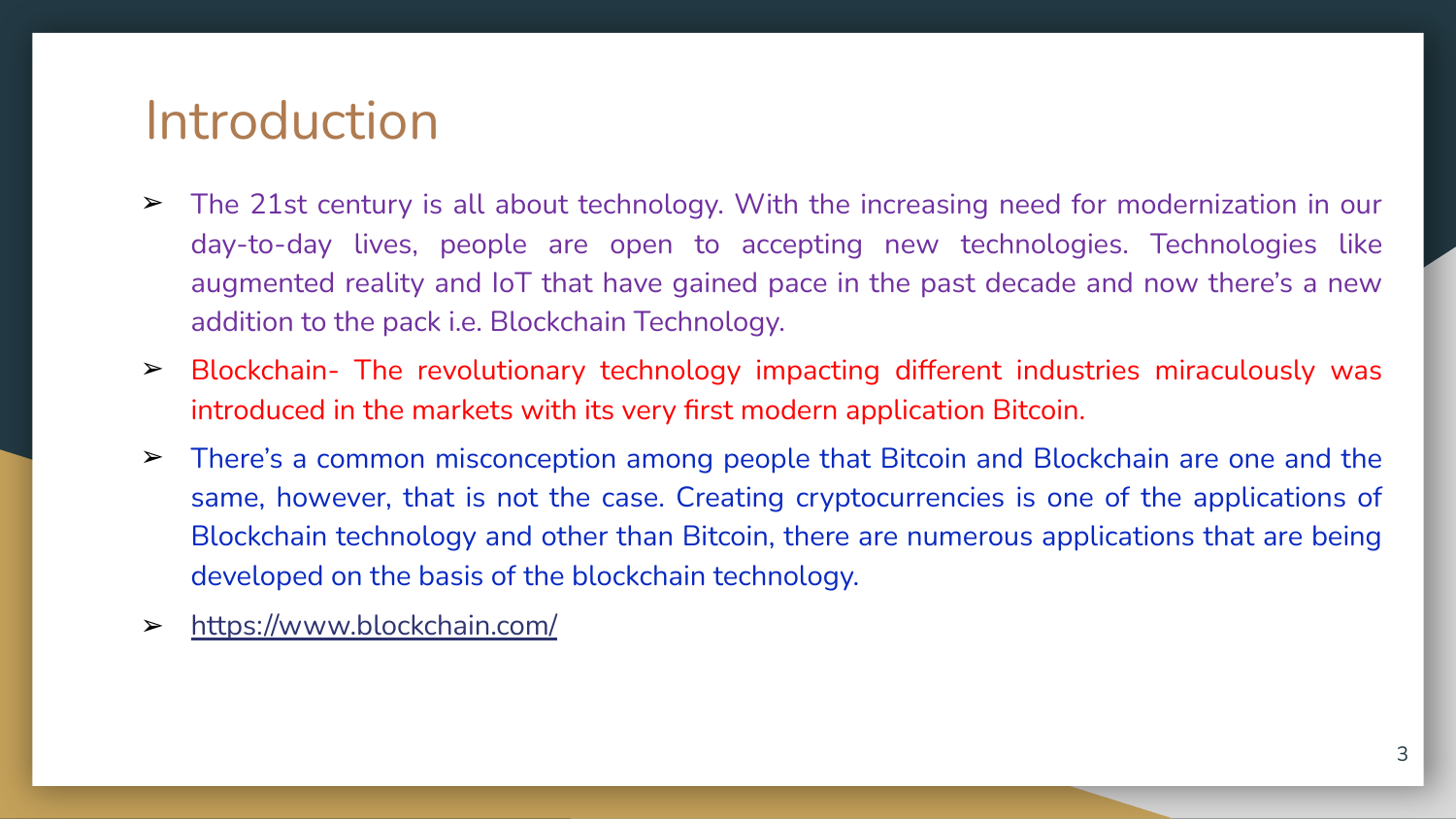

# Introduction
The 21st century is all about technology. With the increasing need for modernization in our day-to-day lives, people are open to accepting new technologies. Technologies like augmented reality and IoT that have gained pace in the past decade and now there’s a new addition to the pack i.e. Blockchain Technology.
Blockchain- The revolutionary technology impacting different industries miraculously was introduced in the markets with its very first modern application Bitcoin.
There’s a common misconception among people that Bitcoin and Blockchain are one and the same, however, that is not the case. Creating cryptocurrencies is one of the applications of Blockchain technology and other than Bitcoin, there are numerous applications that are being developed on the basis of the blockchain technology.
https://www.blockchain.com/
3